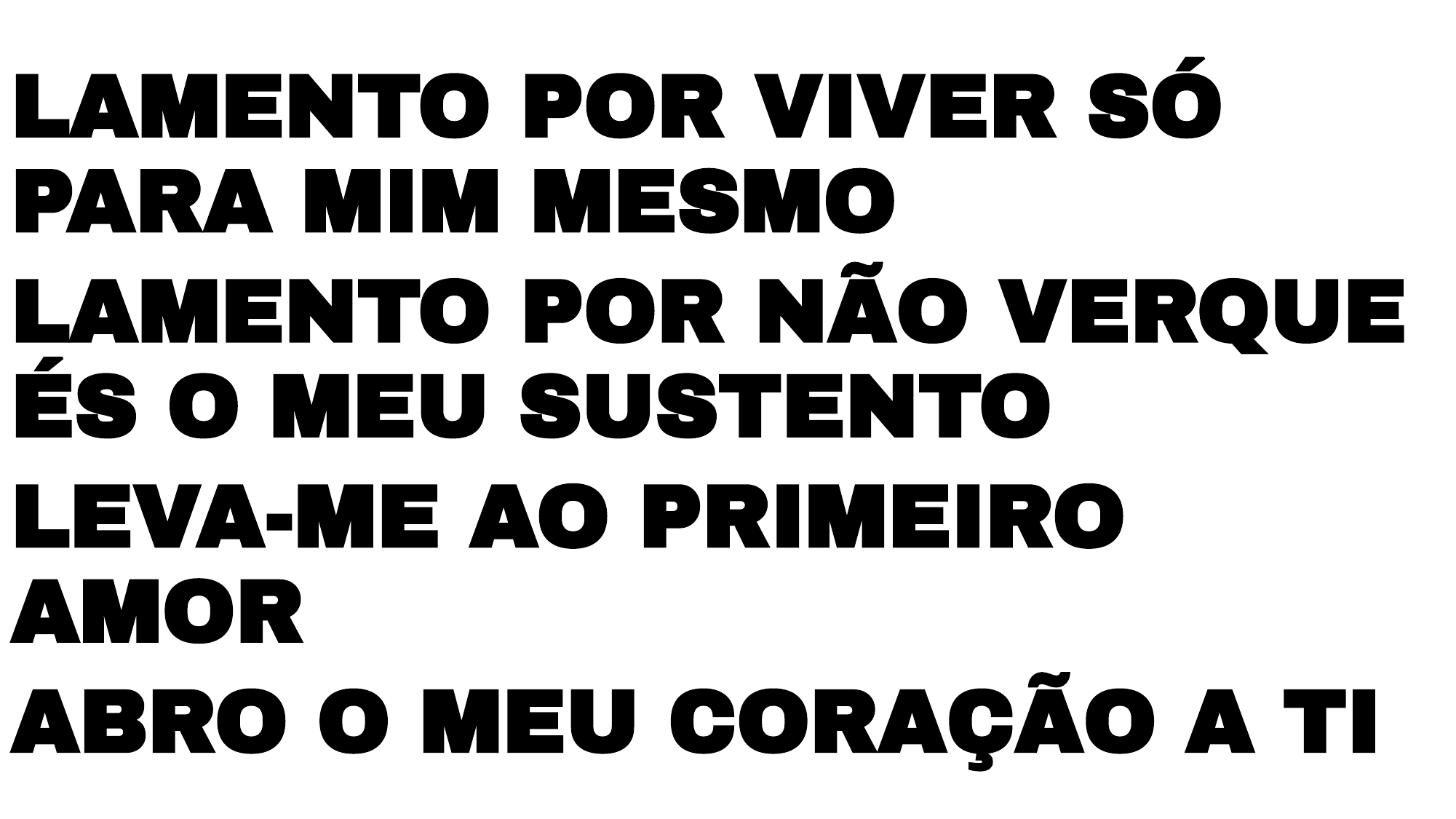

LAMENTO POR VIVER SÓ PARA MIM MESMO
LAMENTO POR NÃO VERQUE ÉS O MEU SUSTENTO
LEVA-ME AO PRIMEIRO AMOR
ABRO O MEU CORAÇÃO A TI